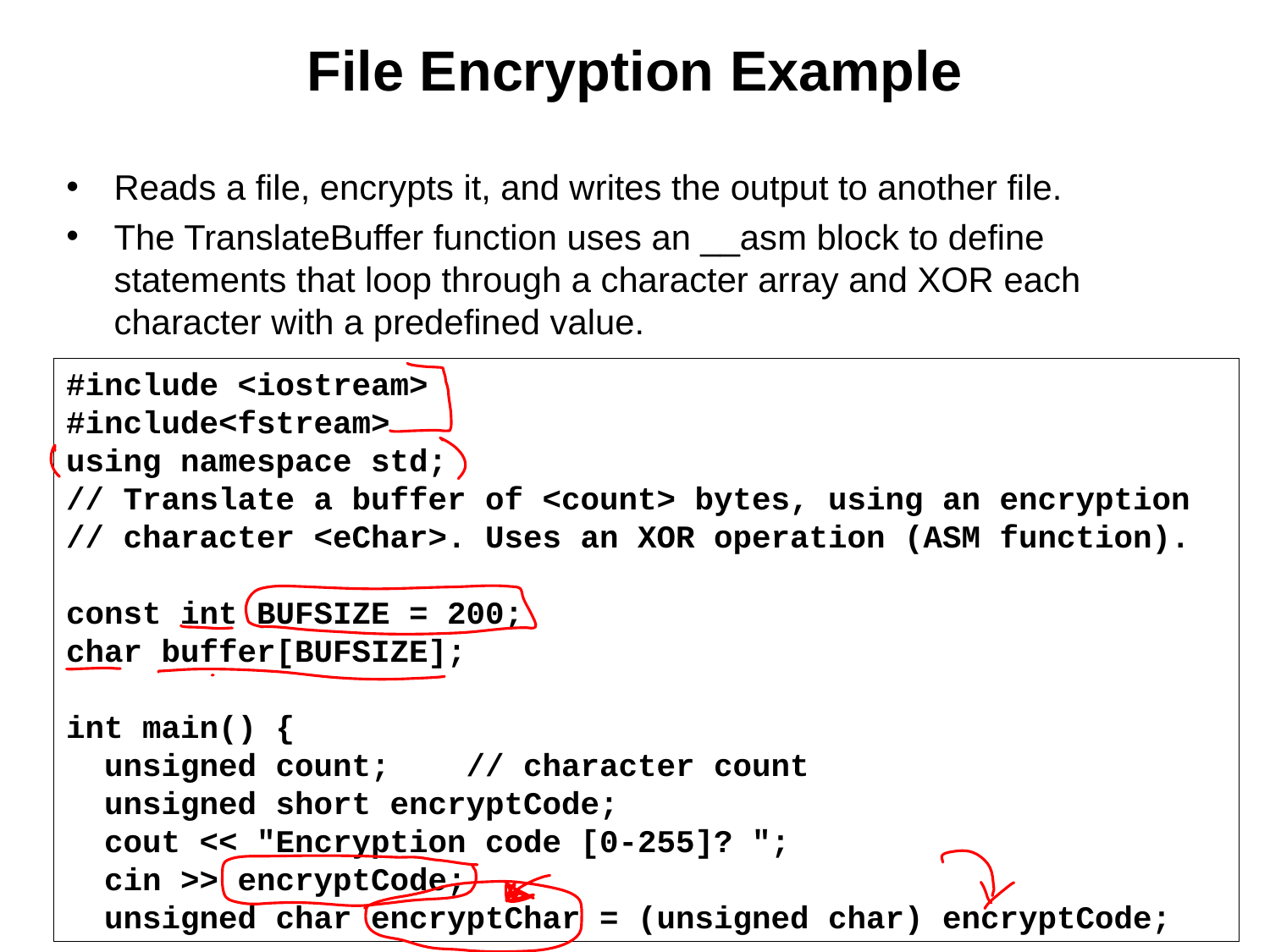

# File Encryption Example
Reads a file, encrypts it, and writes the output to another file.
The TranslateBuffer function uses an __asm block to define statements that loop through a character array and XOR each character with a predefined value.
#include <iostream>
#include<fstream>
using namespace std;
// Translate a buffer of <count> bytes, using an encryption
// character <eChar>. Uses an XOR operation (ASM function).

const int BUFSIZE = 200;
char buffer[BUFSIZE];

int main() {
  unsigned count;    // character count
  unsigned short encryptCode;
  cout << "Encryption code [0-255]? ";
  cin >> encryptCode;
  unsigned char encryptChar = (unsigned char) encryptCode;